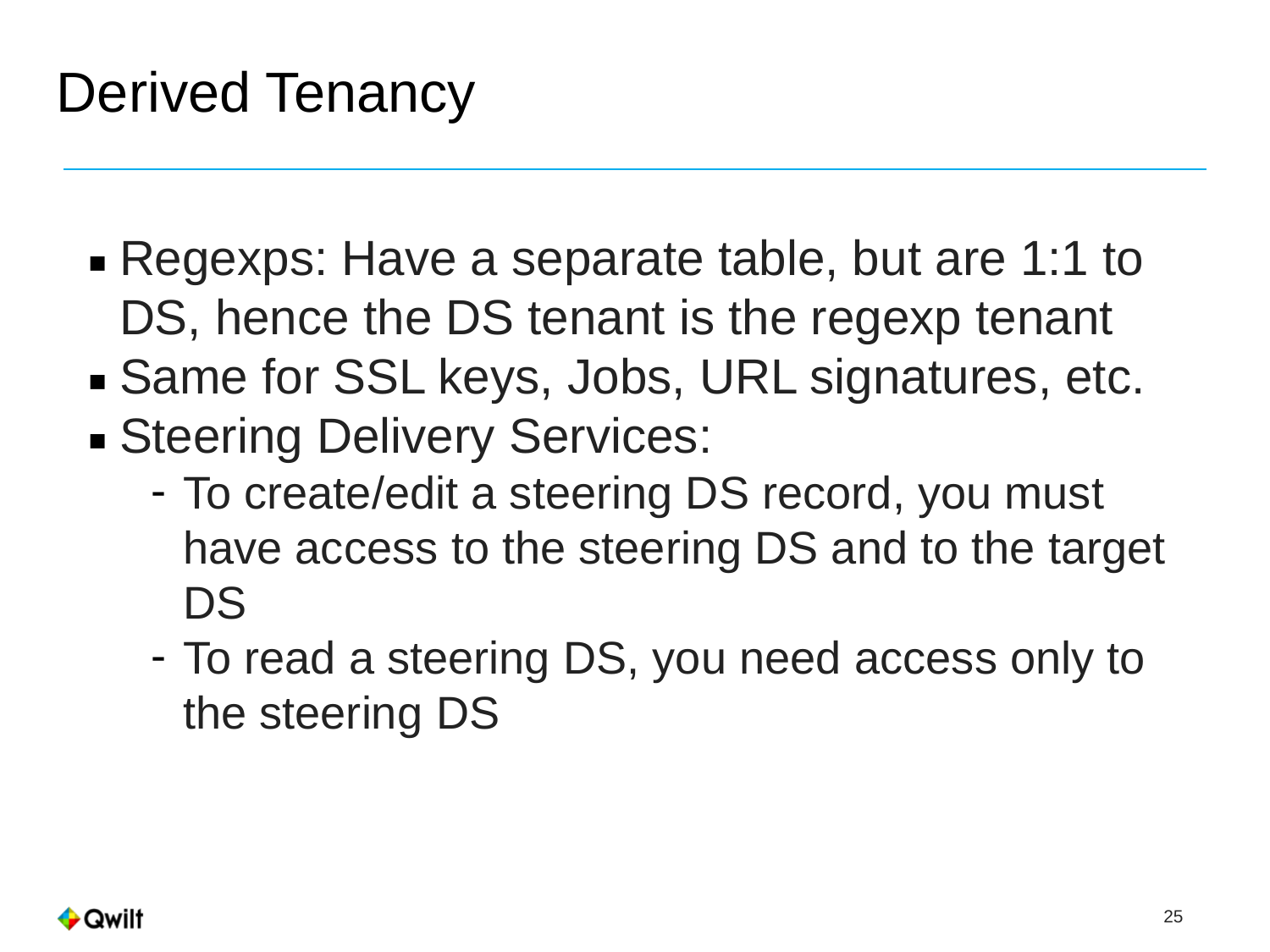

# Derived Tenancy
Regexps: Have a separate table, but are 1:1 to DS, hence the DS tenant is the regexp tenant
Same for SSL keys, Jobs, URL signatures, etc.
Steering Delivery Services:
To create/edit a steering DS record, you must have access to the steering DS and to the target DS
To read a steering DS, you need access only to the steering DS
 25